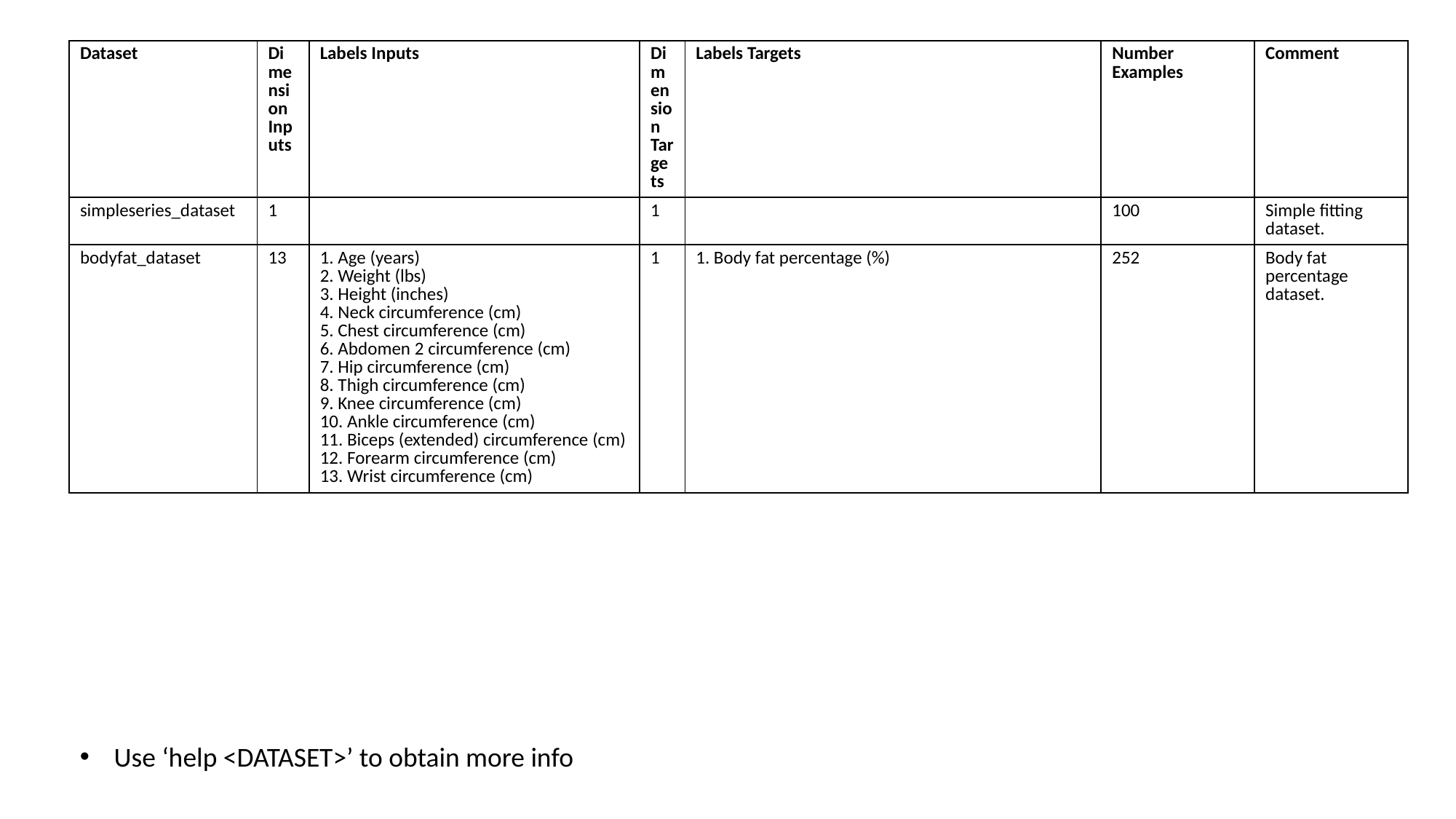

| Dataset | Dimension Inputs | Labels Inputs | Dimension Targets | Labels Targets | Number Examples | Comment |
| --- | --- | --- | --- | --- | --- | --- |
| simpleseries\_dataset | 1 |  | 1 |  | 100 | Simple fitting dataset. |
| bodyfat\_dataset | 13 | 1. Age (years) 2. Weight (lbs) 3. Height (inches) 4. Neck circumference (cm) 5. Chest circumference (cm) 6. Abdomen 2 circumference (cm) 7. Hip circumference (cm) 8. Thigh circumference (cm) 9. Knee circumference (cm) 10. Ankle circumference (cm) 11. Biceps (extended) circumference (cm) 12. Forearm circumference (cm) 13. Wrist circumference (cm) | 1 | 1. Body fat percentage (%) | 252 | Body fat percentage dataset. |
Use ‘help <DATASET>’ to obtain more info